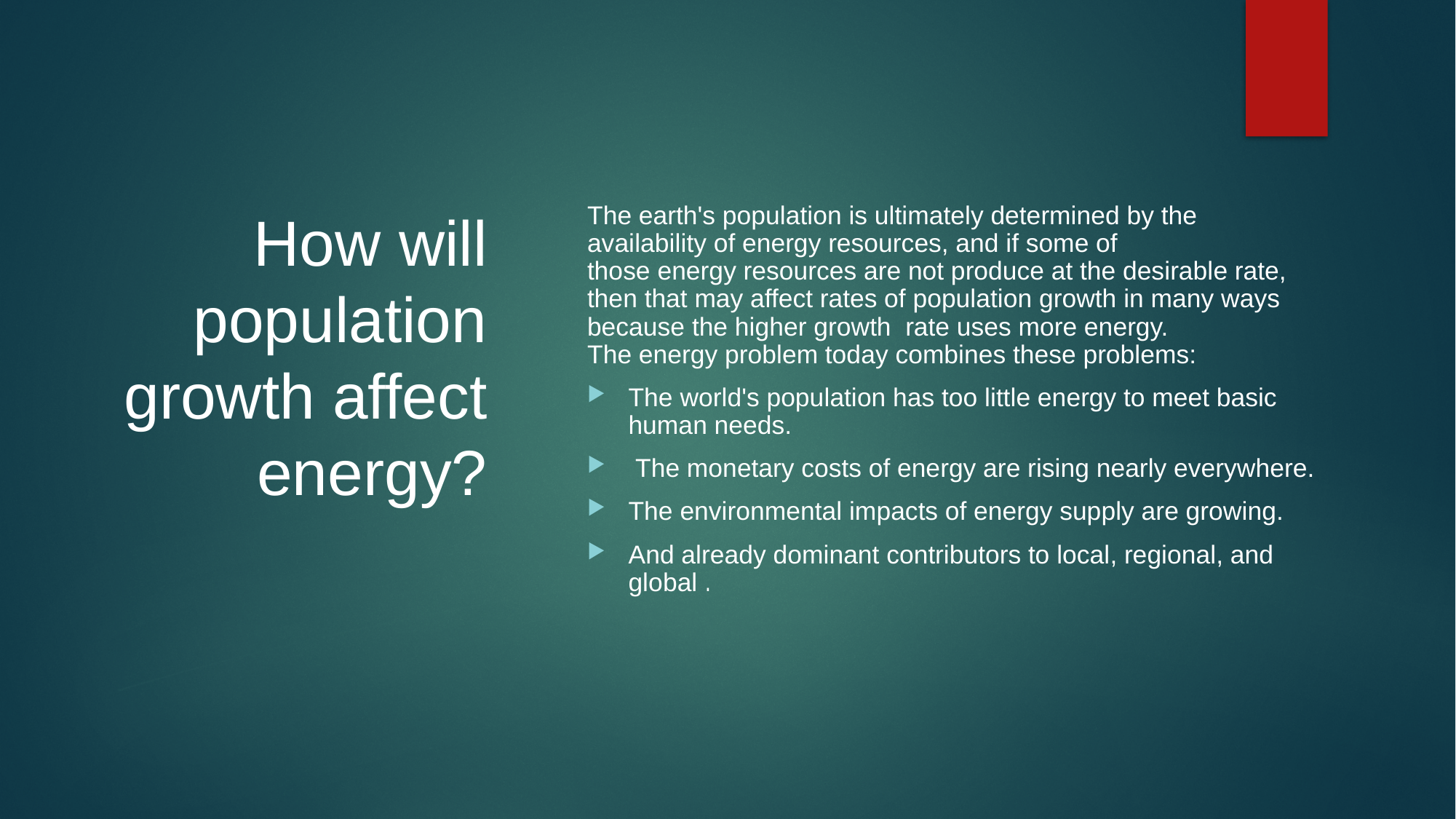

# How will population growth affect energy?
The earth's population is ultimately determined by the availability of energy resources, and if some of those energy resources are not produce at the desirable rate, then that may affect rates of population growth in many ways because the higher growth  rate uses more energy. The energy problem today combines these problems:
The world's population has too little energy to meet basic human needs.
 The monetary costs of energy are rising nearly everywhere.
The environmental impacts of energy supply are growing.
And already dominant contributors to local, regional, and global .